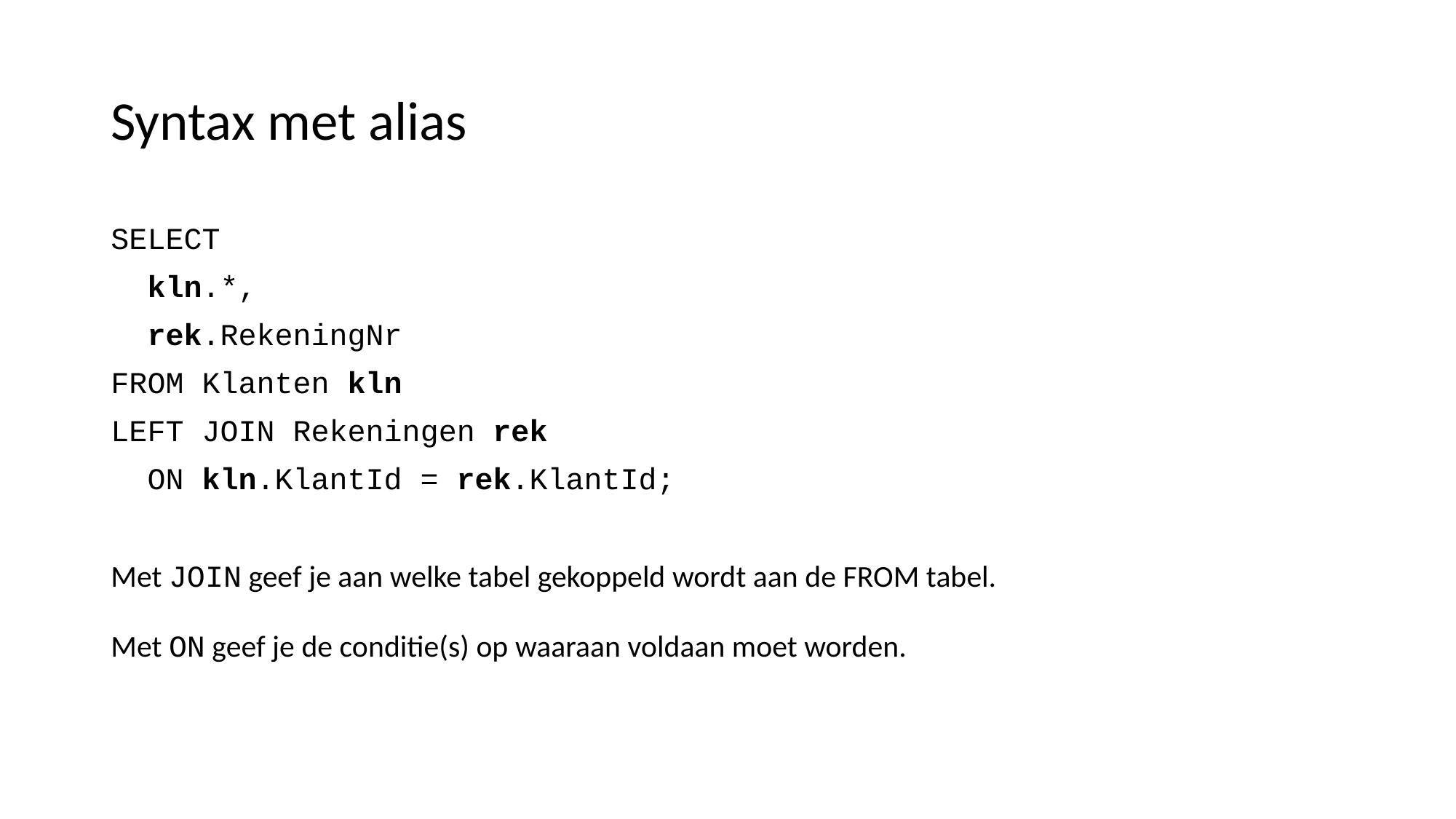

# Syntax met alias
SELECT
  kln.*,
  rek.RekeningNr
FROM Klanten kln
LEFT JOIN Rekeningen rek
  ON kln.KlantId = rek.KlantId;
Met JOIN geef je aan welke tabel gekoppeld wordt aan de FROM tabel.
Met ON geef je de conditie(s) op waaraan voldaan moet worden.